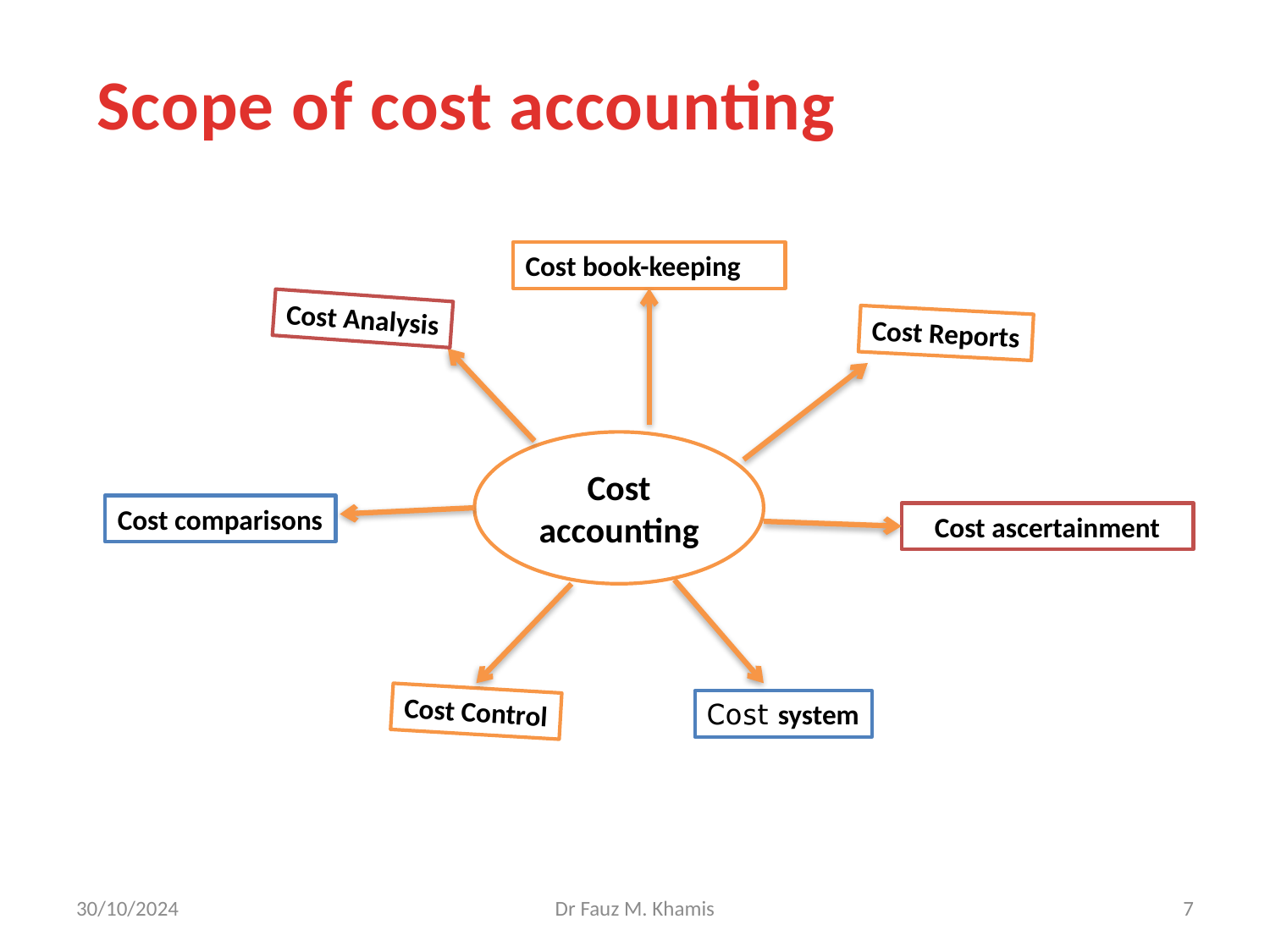

Scope of cost accounting
Cost book-keeping
Cost Analysis
Cost Reports
Cost accounting
Cost comparisons
Cost ascertainment
Cost Control
Cost system
30/10/2024
Dr Fauz M. Khamis
7